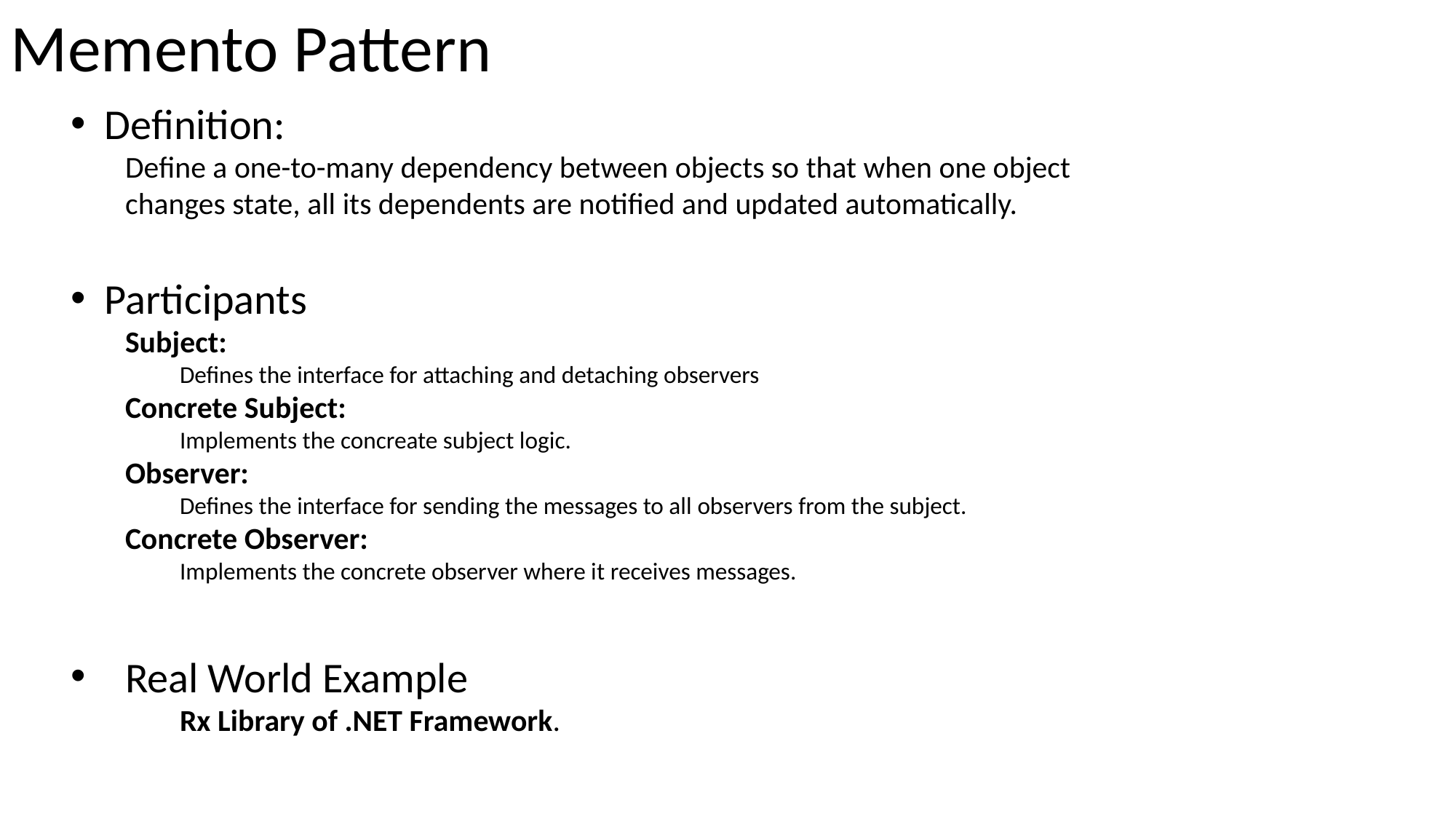

Memento Pattern
Definition:
Define a one-to-many dependency between objects so that when one object changes state, all its dependents are notified and updated automatically.

Participants
Subject:
Defines the interface for attaching and detaching observers
Concrete Subject:
Implements the concreate subject logic.
Observer:
Defines the interface for sending the messages to all observers from the subject.
Concrete Observer:
Implements the concrete observer where it receives messages.

Real World Example
Rx Library of .NET Framework.